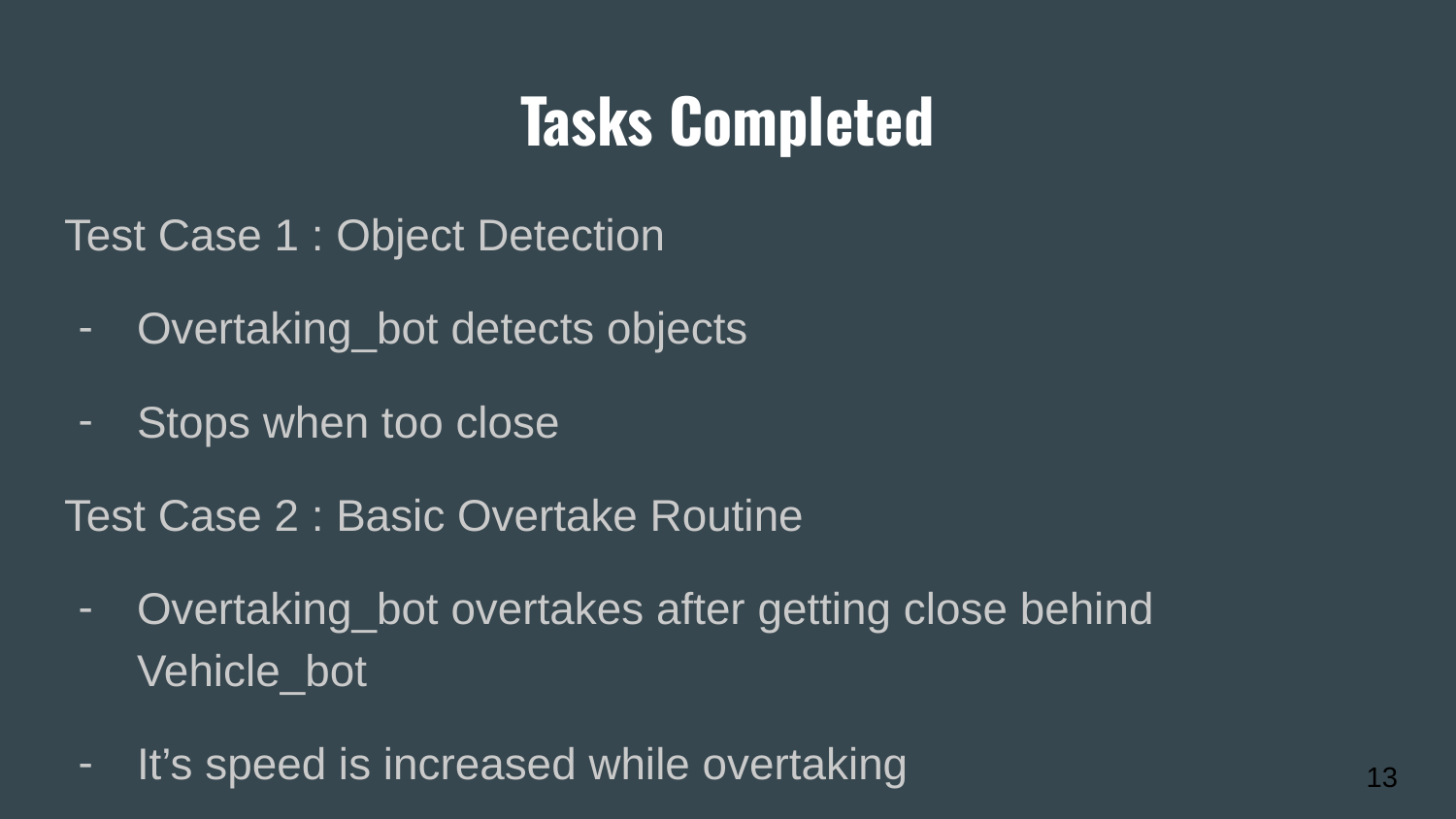

# Tasks Completed
Test Case 1 : Object Detection
Overtaking_bot detects objects
Stops when too close
Test Case 2 : Basic Overtake Routine
Overtaking_bot overtakes after getting close behind Vehicle_bot
It’s speed is increased while overtaking
It regains its position back to initial lane, after no danger is detected
13